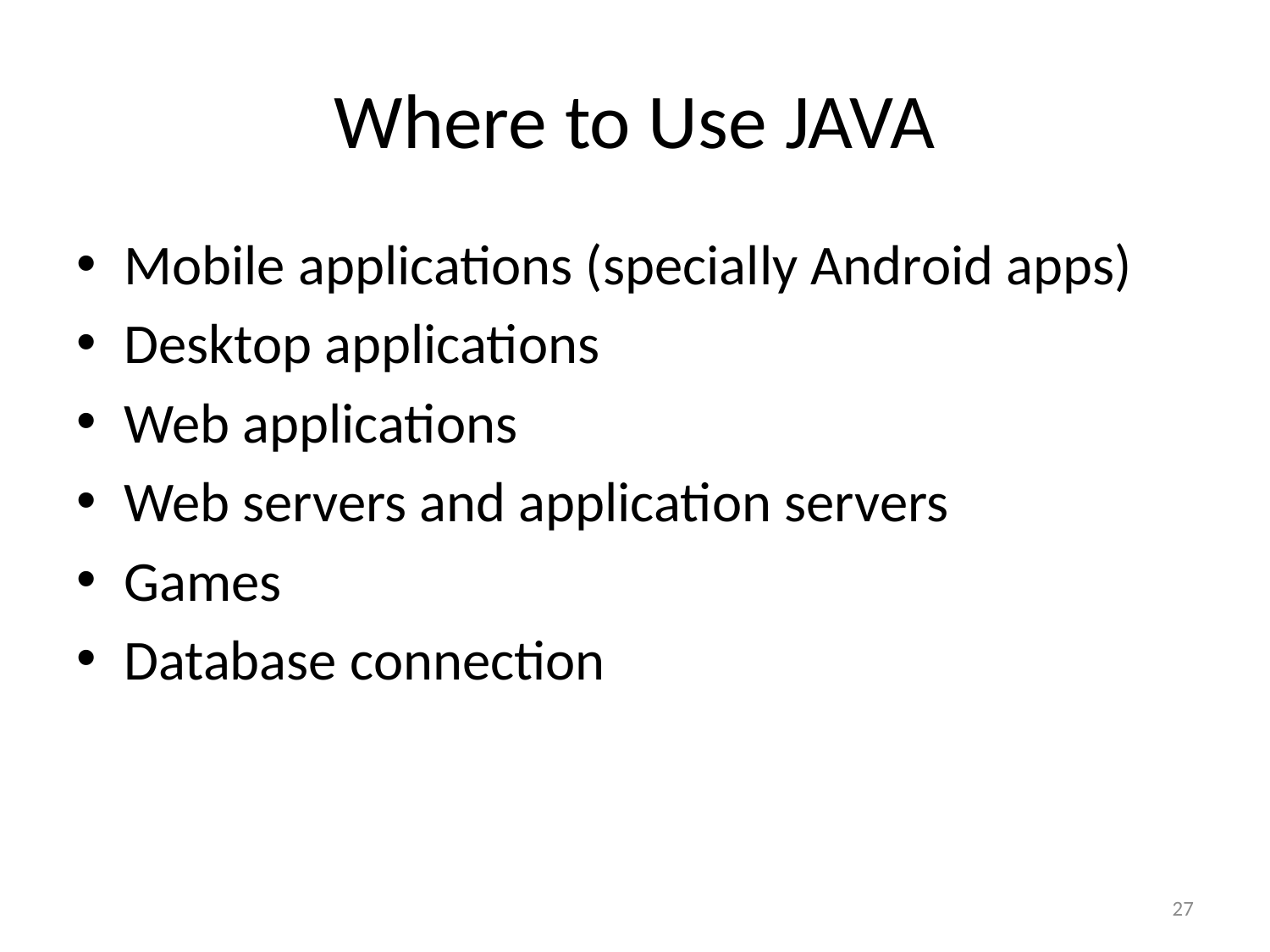

# Where to Use JAVA
Mobile applications (specially Android apps)
Desktop applications
Web applications
Web servers and application servers
Games
Database connection

27